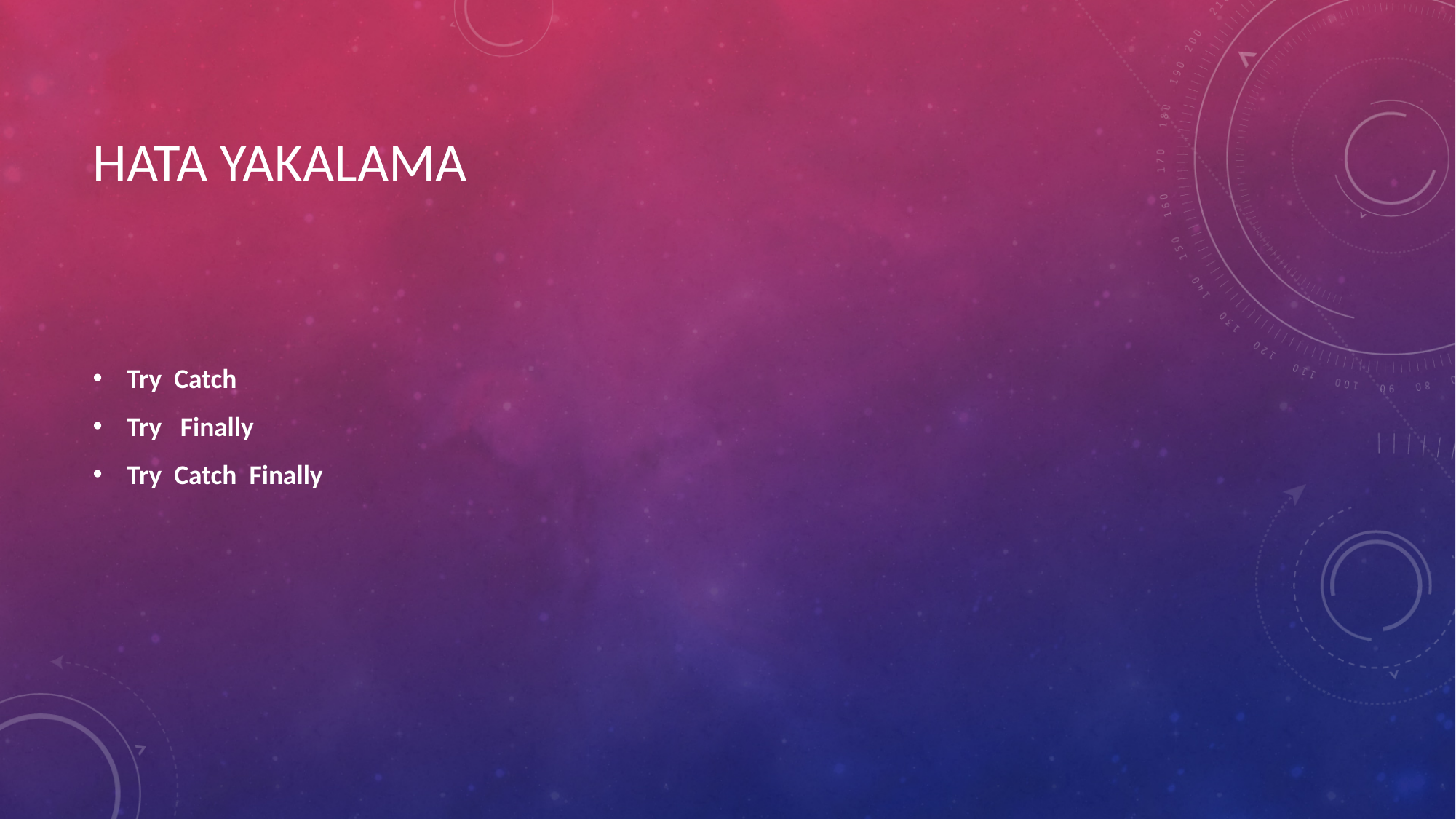

# Hata Yakalama
Try  Catch
Try   Finally
Try  Catch  Finally